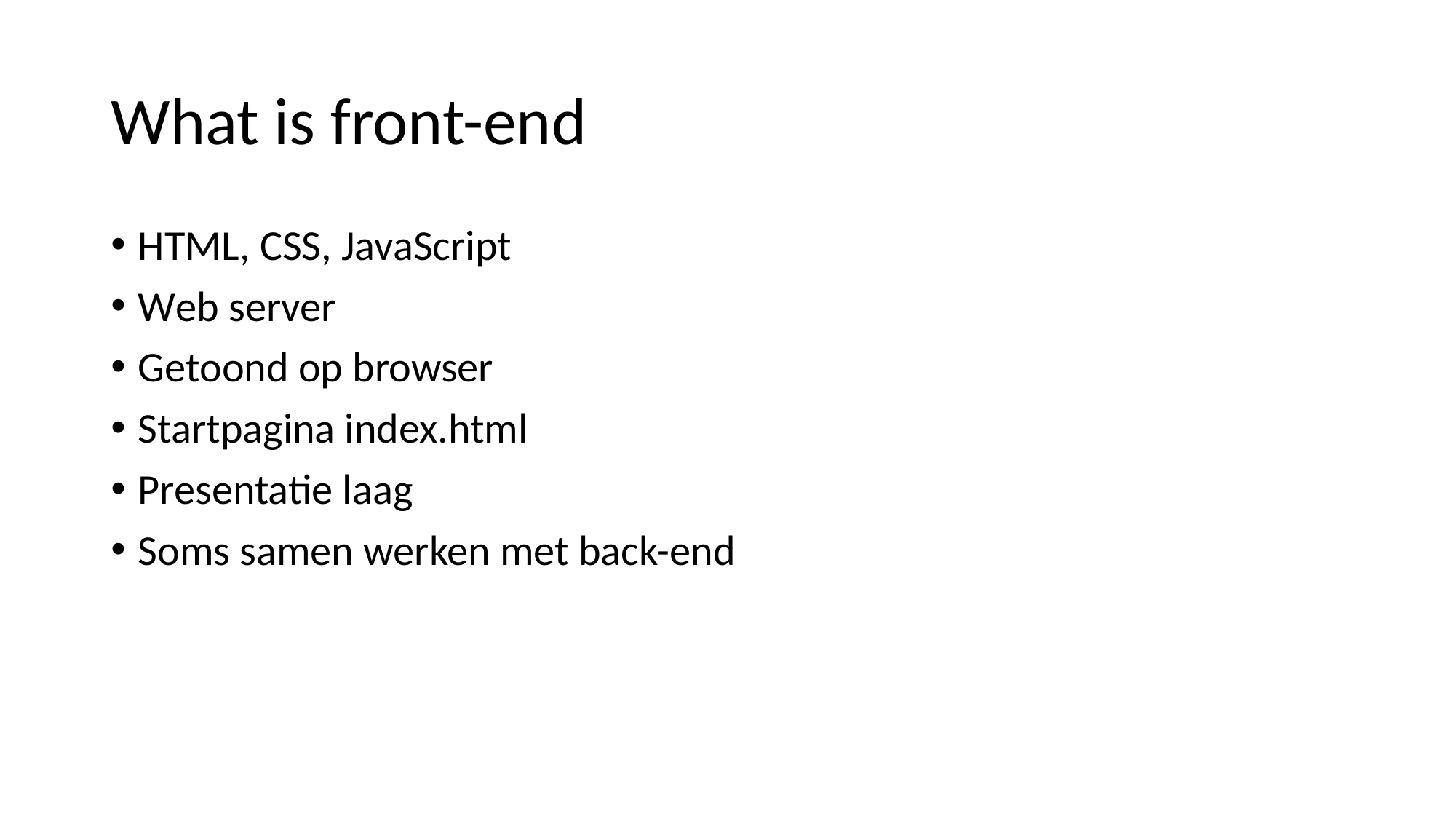

# What is front-end
HTML, CSS, JavaScript
Web server
Getoond op browser
Startpagina index.html
Presentatie laag
Soms samen werken met back-end